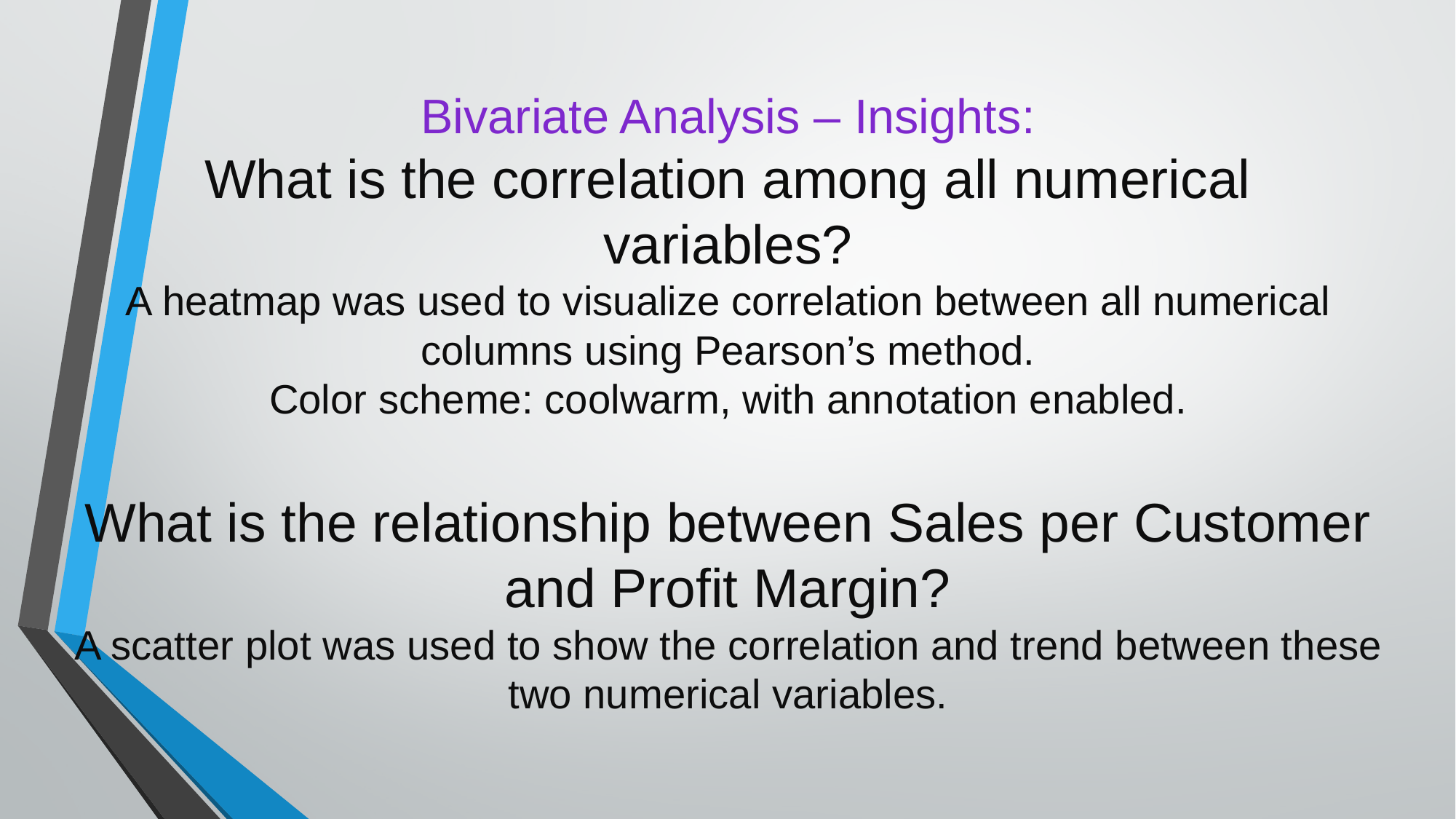

# Bivariate Analysis – Insights: What is the correlation among all numerical variables? A heatmap was used to visualize correlation between all numerical columns using Pearson’s method. Color scheme: coolwarm, with annotation enabled. What is the relationship between Sales per Customer and Profit Margin? A scatter plot was used to show the correlation and trend between these two numerical variables.